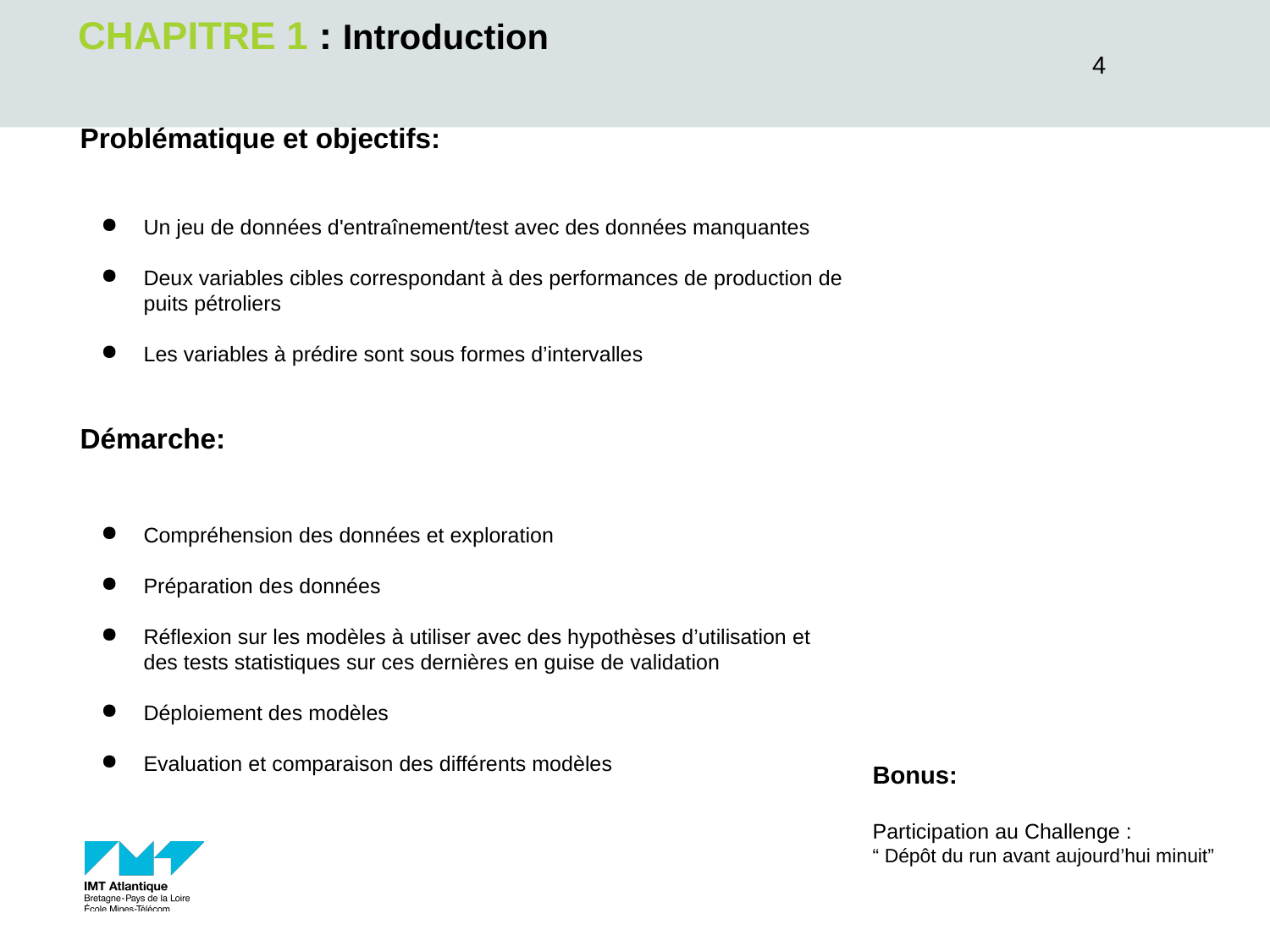

# CHAPITRE 1 : Introduction
4
Problématique et objectifs:

Un jeu de données d'entraînement/test avec des données manquantes

Deux variables cibles correspondant à des performances de production de puits pétroliers

Les variables à prédire sont sous formes d’intervalles

Démarche:

Compréhension des données et exploration

Préparation des données

Réflexion sur les modèles à utiliser avec des hypothèses d’utilisation et des tests statistiques sur ces dernières en guise de validation

Déploiement des modèles

Evaluation et comparaison des différents modèles

Bonus:

Participation au Challenge :
“ Dépôt du run avant aujourd’hui minuit”